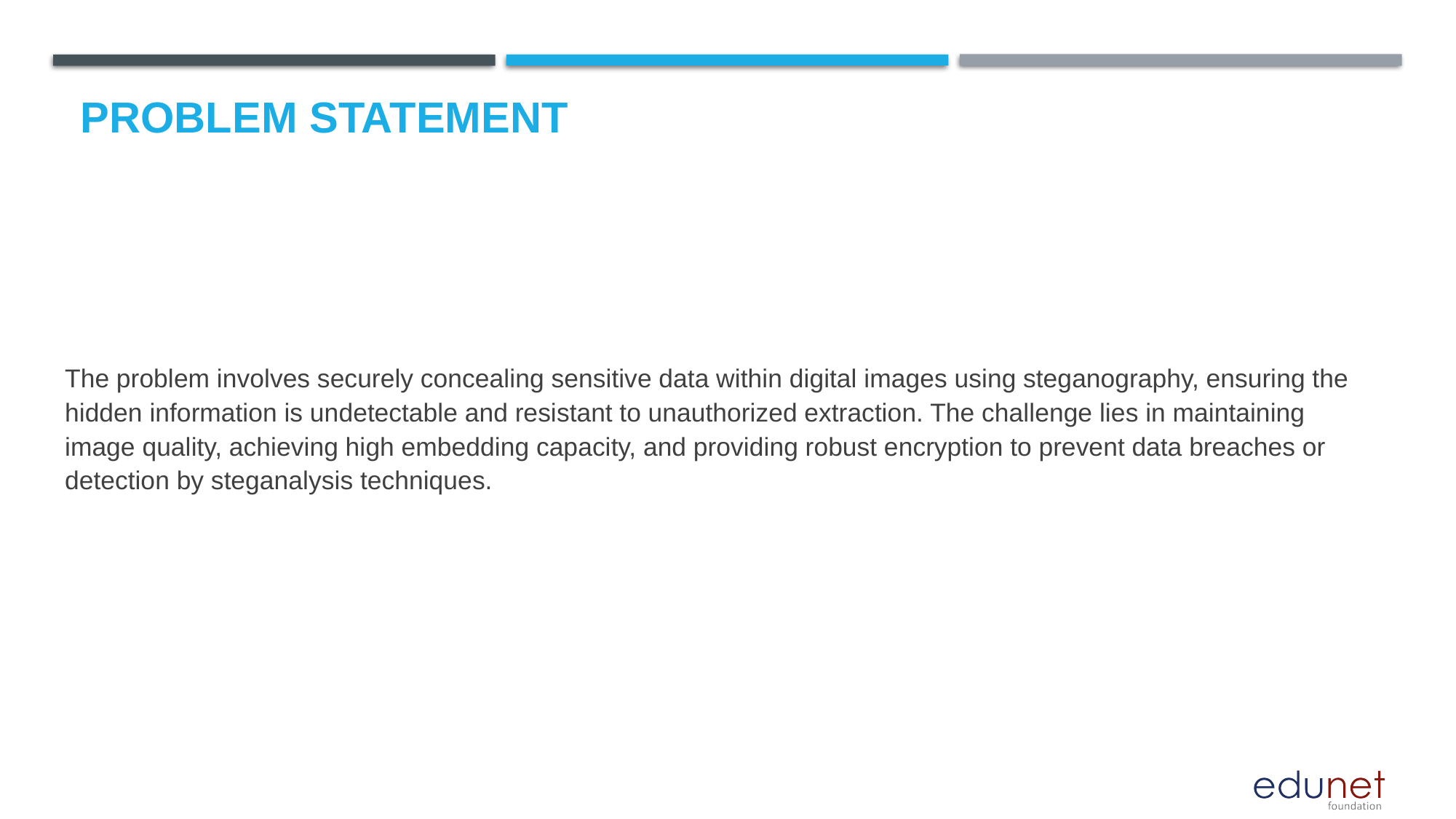

# Problem Statement
The problem involves securely concealing sensitive data within digital images using steganography, ensuring the hidden information is undetectable and resistant to unauthorized extraction. The challenge lies in maintaining image quality, achieving high embedding capacity, and providing robust encryption to prevent data breaches or detection by steganalysis techniques.